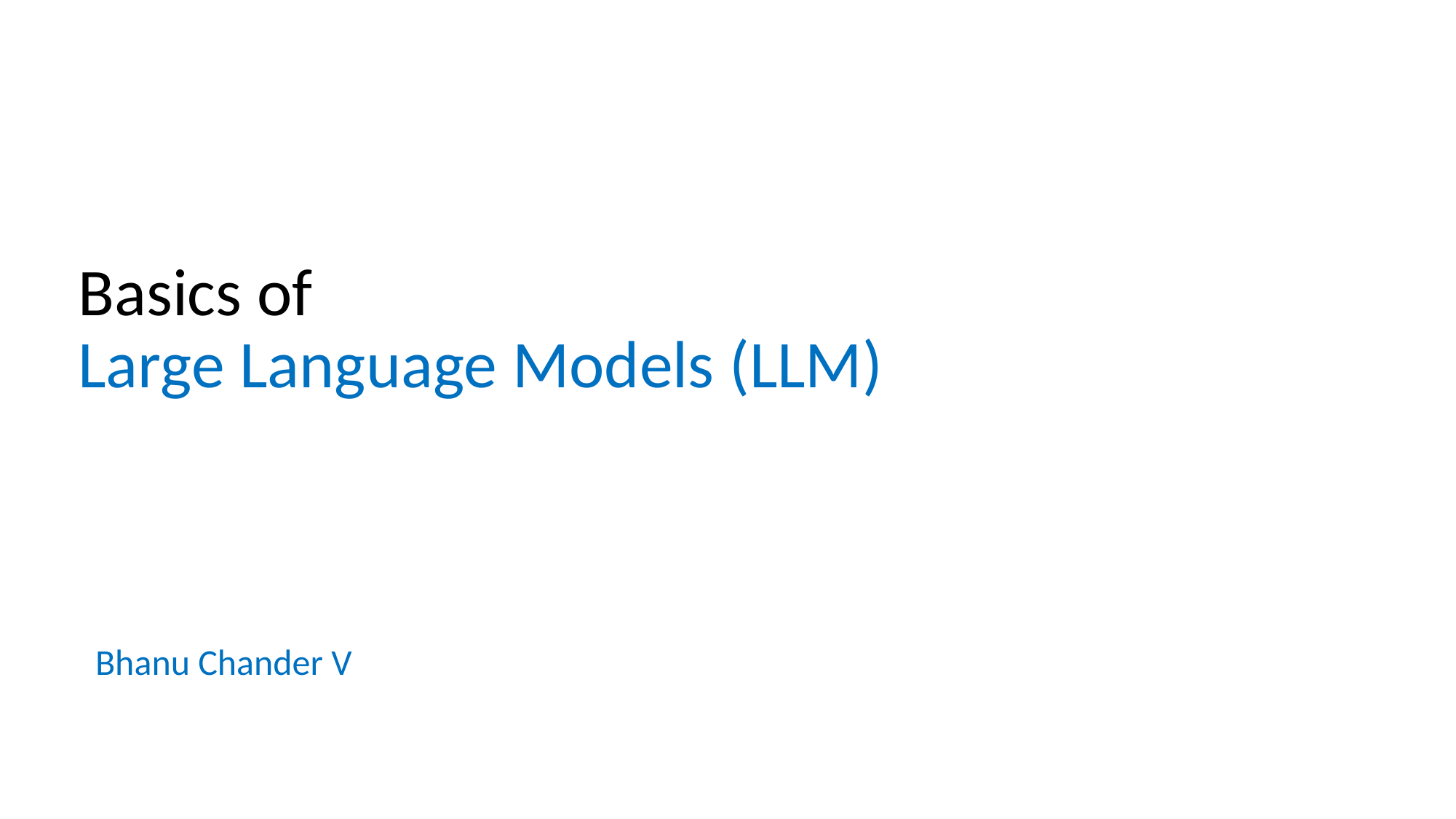

# Basics of Large Language Models (LLM)
Bhanu Chander V